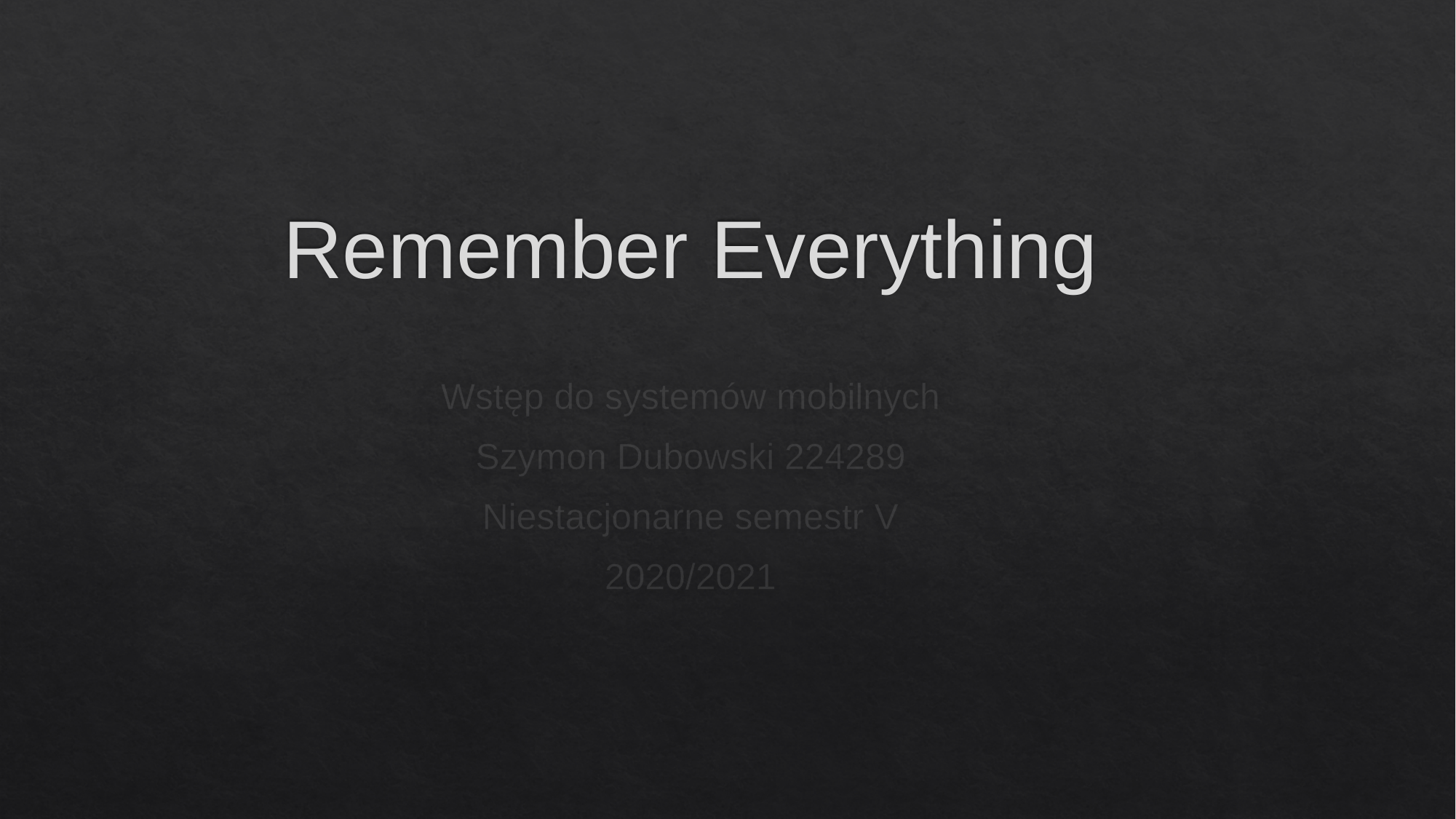

# Remember Everything
Wstęp do systemów mobilnych
Szymon Dubowski 224289
Niestacjonarne semestr V
2020/2021